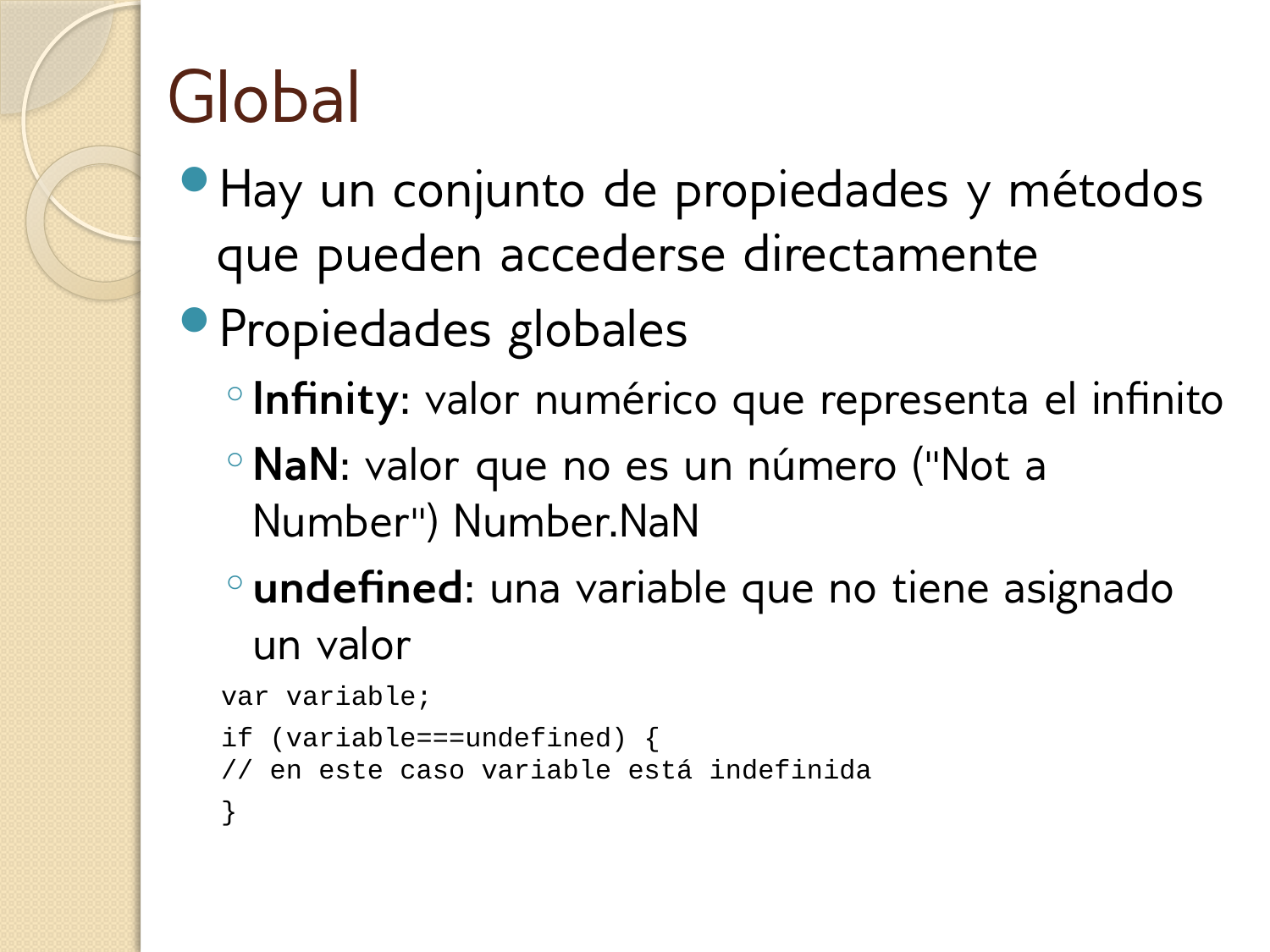

# Global
Hay un conjunto de propiedades y métodos que pueden accederse directamente
Propiedades globales
Infinity: valor numérico que representa el infinito
NaN: valor que no es un número ("Not a Number") Number.NaN
undefined: una variable que no tiene asignado un valor
var variable;
if (variable===undefined) { 	// en este caso variable está indefinida
}